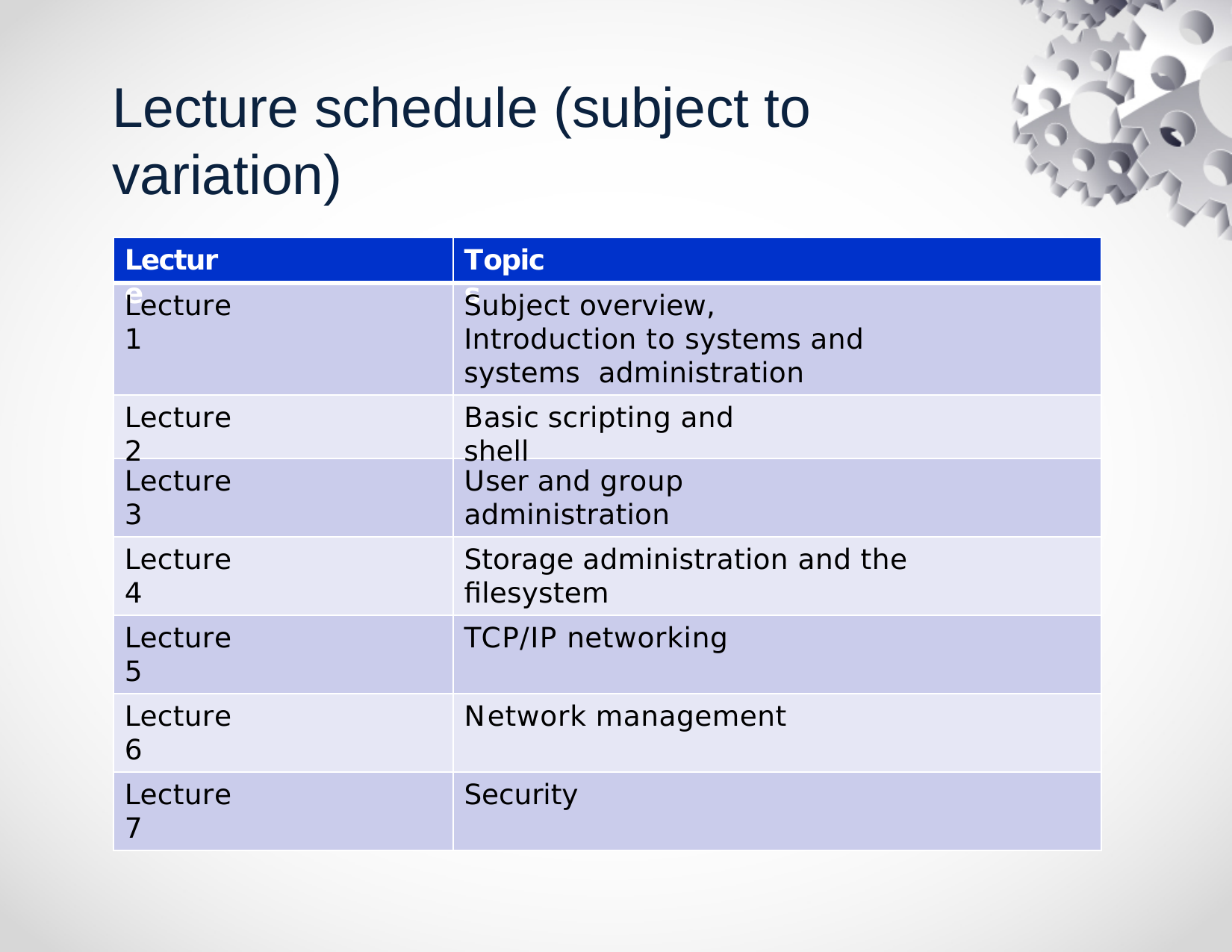

# Lecture schedule (subject to variation)

Lecture
Topics
Lecture 1
Subject overview,
Introduction to systems and systems  administration
Lecture 2
Basic scripting and shell
Lecture 3
User and group administration
Lecture 4
Storage administration and the filesystem
Lecture 5
TCP/IP networking
Lecture 6
Network management
Lecture 7
Security